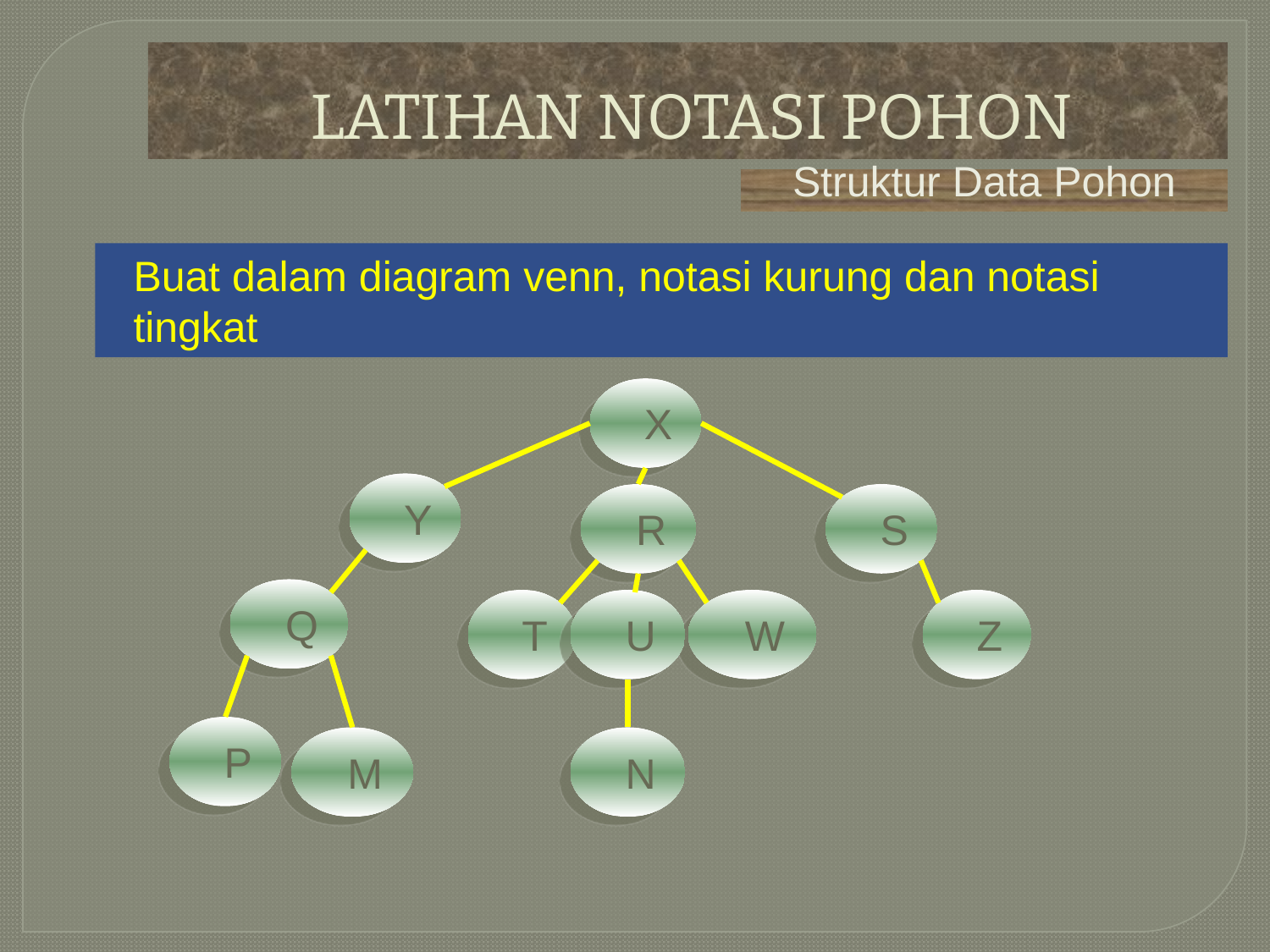

# LATIHAN NOTASI POHON
Struktur Data Pohon
Buat dalam diagram venn, notasi kurung dan notasi tingkat

X
Y
R
S
Q
T
U
W
Z
P
M
N